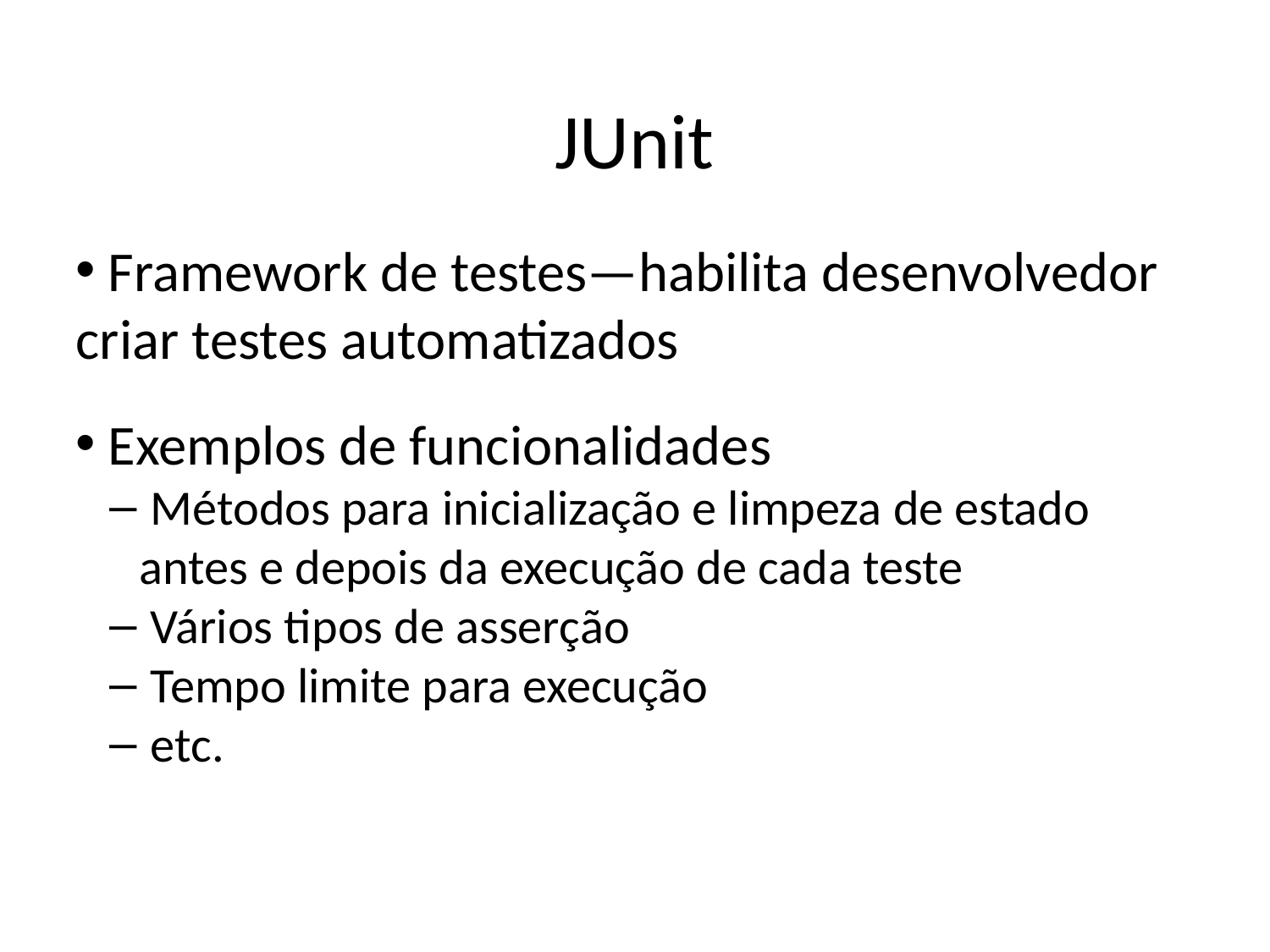

JUnit
 Framework de testes—habilita desenvolvedor criar testes automatizados

 Exemplos de funcionalidades
 Métodos para inicialização e limpeza de estado antes e depois da execução de cada teste
 Vários tipos de asserção
 Tempo limite para execução
 etc.